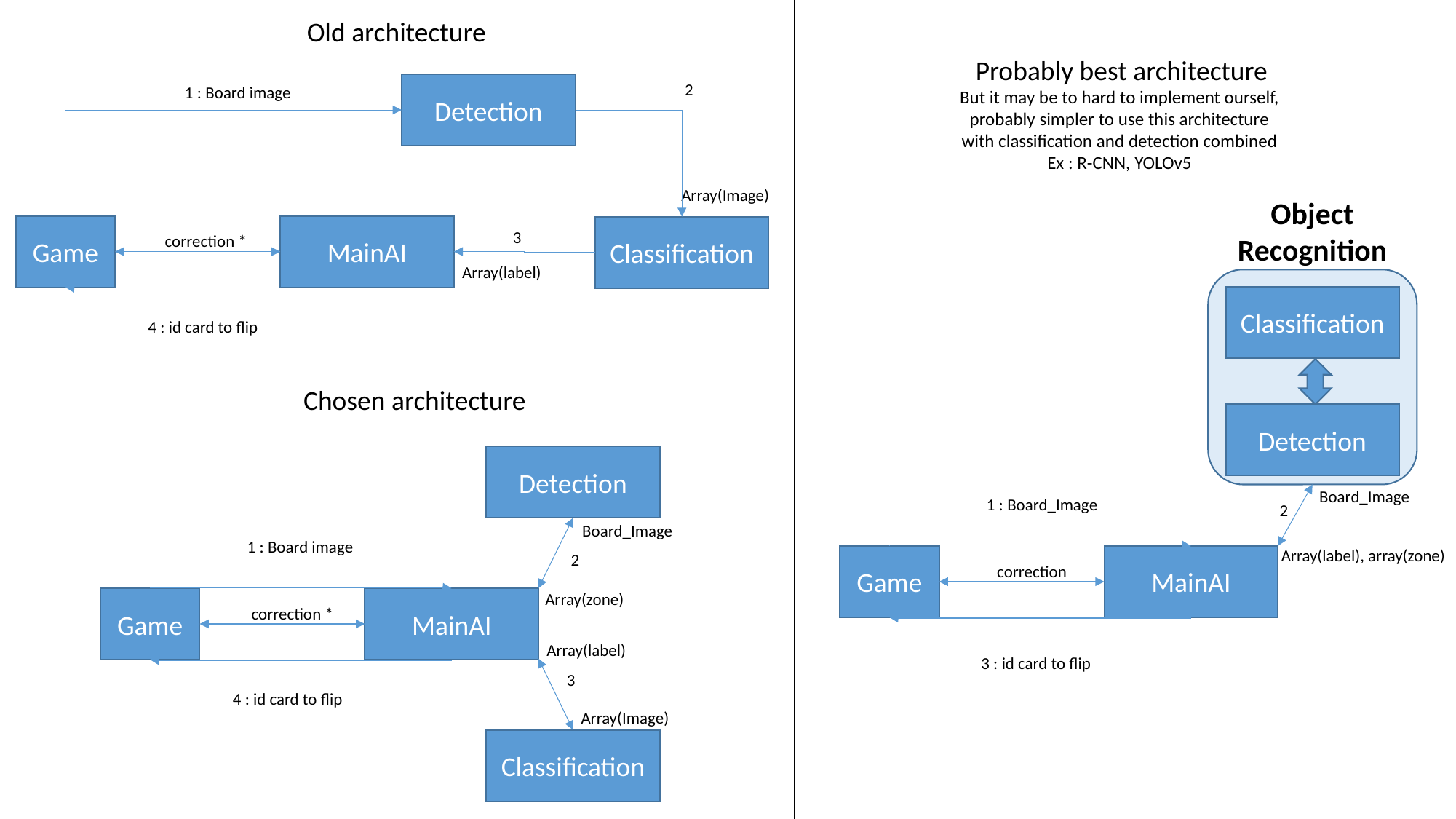

Old architecture
Probably best architecture
But it may be to hard to implement ourself,
probably simpler to use this architecture
with classification and detection combined
Ex : R-CNN, YOLOv5
2
Detection
1 : Board image
Array(Image)
Object Recognition
Game
MainAI
Classification
3
correction *
Array(label)

Classification
4 : id card to flip

Chosen architecture
Detection
Detection
Board_Image
1 : Board_Image
2
Board_Image
1 : Board image
Array(label), array(zone)
2
Game
MainAI
correction
Array(zone)
Game
MainAI
correction *
Array(label)
3 : id card to flip
3
4 : id card to flip
Array(Image)
Classification